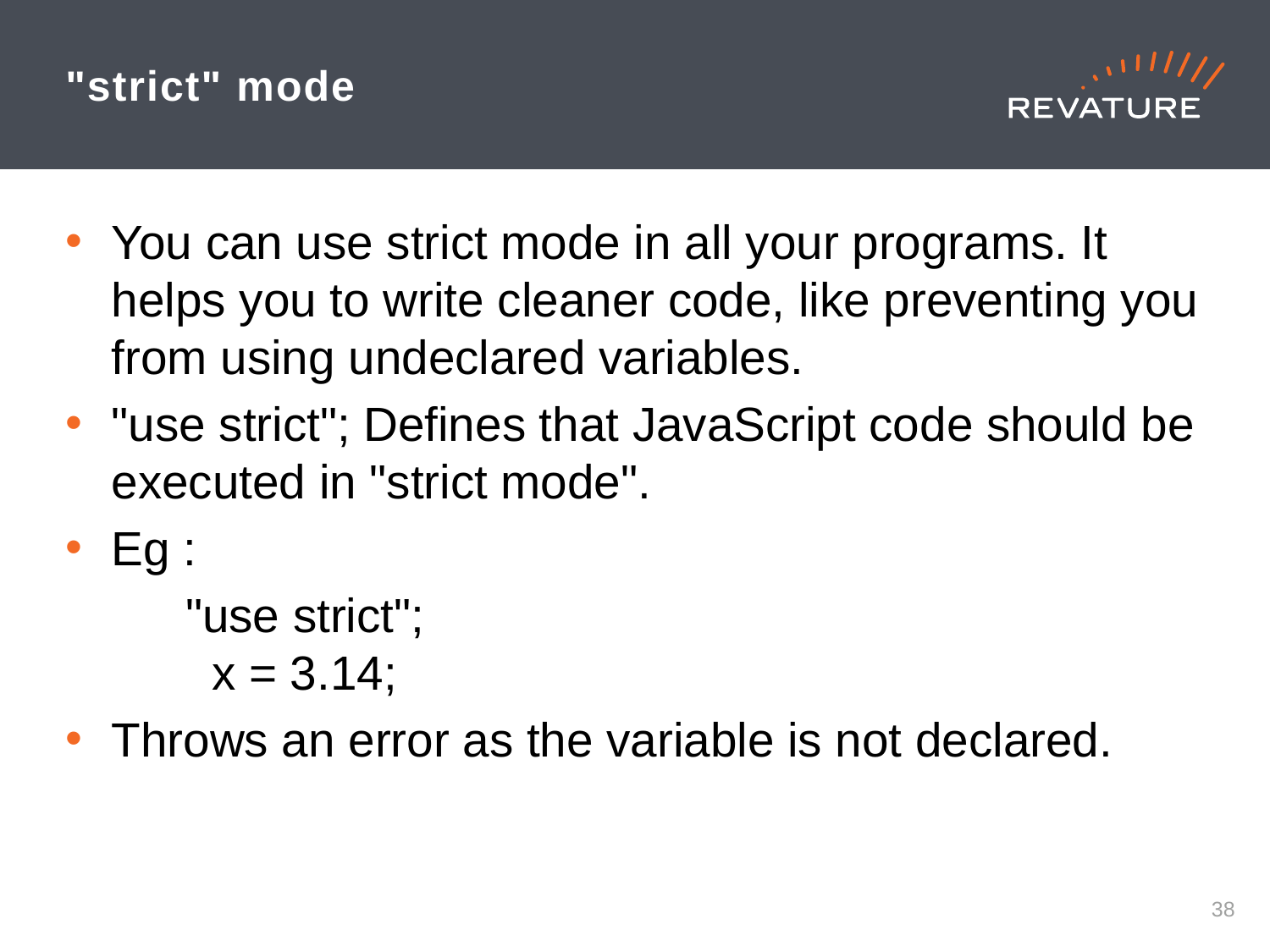

# "strict" mode
You can use strict mode in all your programs. It helps you to write cleaner code, like preventing you from using undeclared variables.
"use strict"; Defines that JavaScript code should be executed in "strict mode".
Eg :
         "use strict";
           x = 3.14;
Throws an error as the variable is not declared.
38